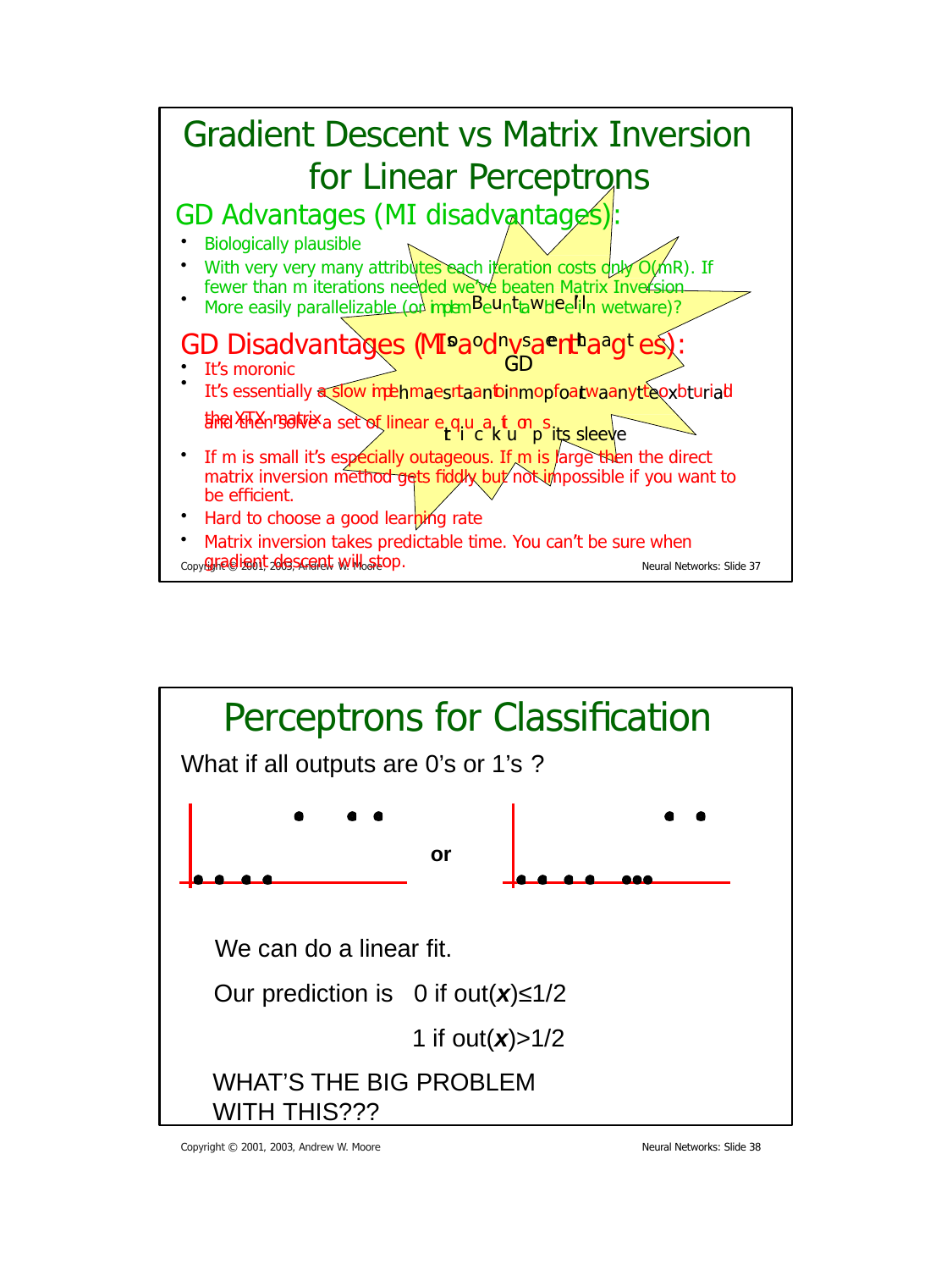

Gradient Descent vs Matrix Inversion  for Linear Perceptrons
GD Advantages (MI disadvantages):
Biologically plausible
With very very many attributes each iteration costs only O(mR). If  fewer than m iterations needed we’ve beaten Matrix Inversion
More easily parallelizable (or implemBeunttawblee’liln wetware)?
GD Disadvantages (MIsoaodnvsaeentthaagt es):

GD
It’s moronic
It’s essentially a slow implehmaesntaantioinmopfoartwaanytteoxbturiald the XTX matrix
and then solve a set of linear etrqiucaktiuonps its sleeve
If m is small it’s especially outageous. If m is large then the direct  matrix inversion method gets fiddly but not impossible if you want to  be efficient.
Hard to choose a good learning rate
Matrix inversion takes predictable time. You can’t be sure when  gradient descent will stop.
Copyright © 2001, 2003, Andrew W. Moore	Neural Networks: Slide 37
Perceptrons for Classification
What if all outputs are 0’s or 1’s ?

or

We can do a linear fit.
Our prediction is	0 if out(x)≤1/2
1 if out(x)>1/2
WHAT’S THE BIG PROBLEM WITH THIS???

Copyright © 2001, 2003, Andrew W. Moore
Neural Networks: Slide 38